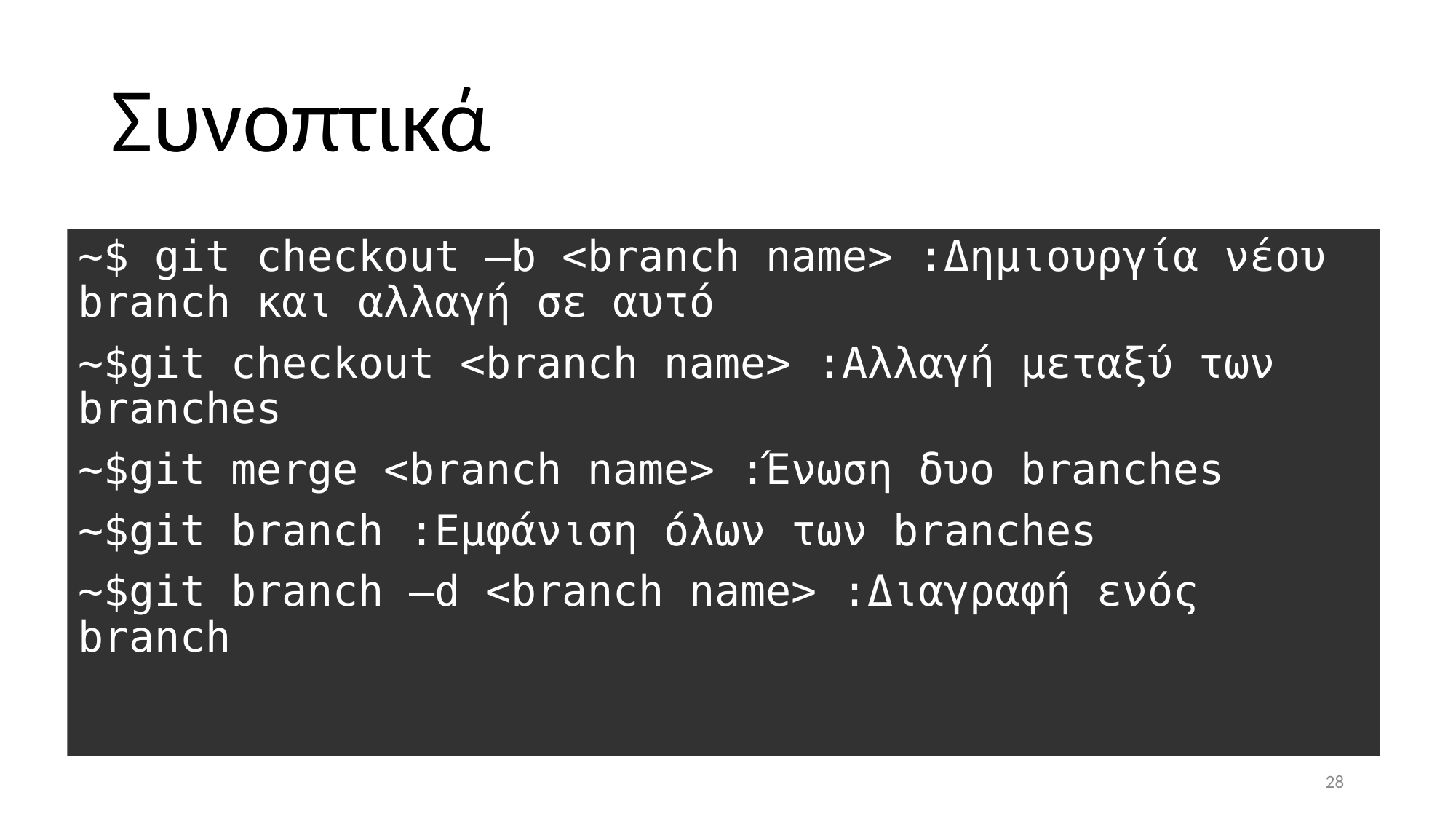

# Συνοπτικά
~$ git checkοut –b <branch name> :Δημιουργία νέου branch και αλλαγή σε αυτό
~$git checkout <branch name> :Αλλαγή μεταξύ των branches
~$git merge <branch name> :Ένωση δυο branches
~$git branch :Εμφάνιση όλων των branches
~$git branch –d <branch name> :Διαγραφή ενός branch
28